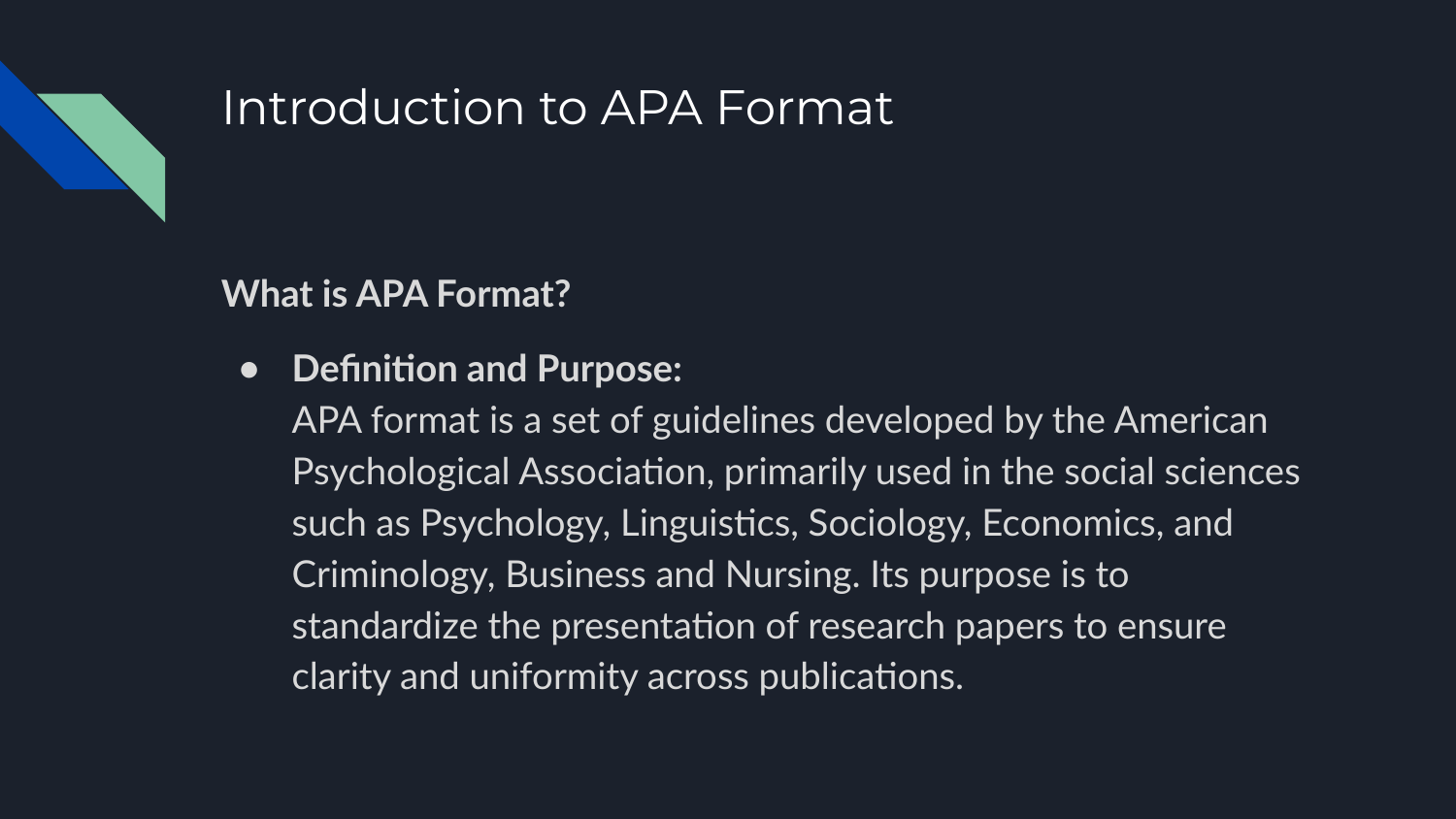

# Introduction to APA Format
What is APA Format?
Definition and Purpose:
APA format is a set of guidelines developed by the American Psychological Association, primarily used in the social sciences such as Psychology, Linguistics, Sociology, Economics, and Criminology, Business and Nursing. Its purpose is to standardize the presentation of research papers to ensure clarity and uniformity across publications.